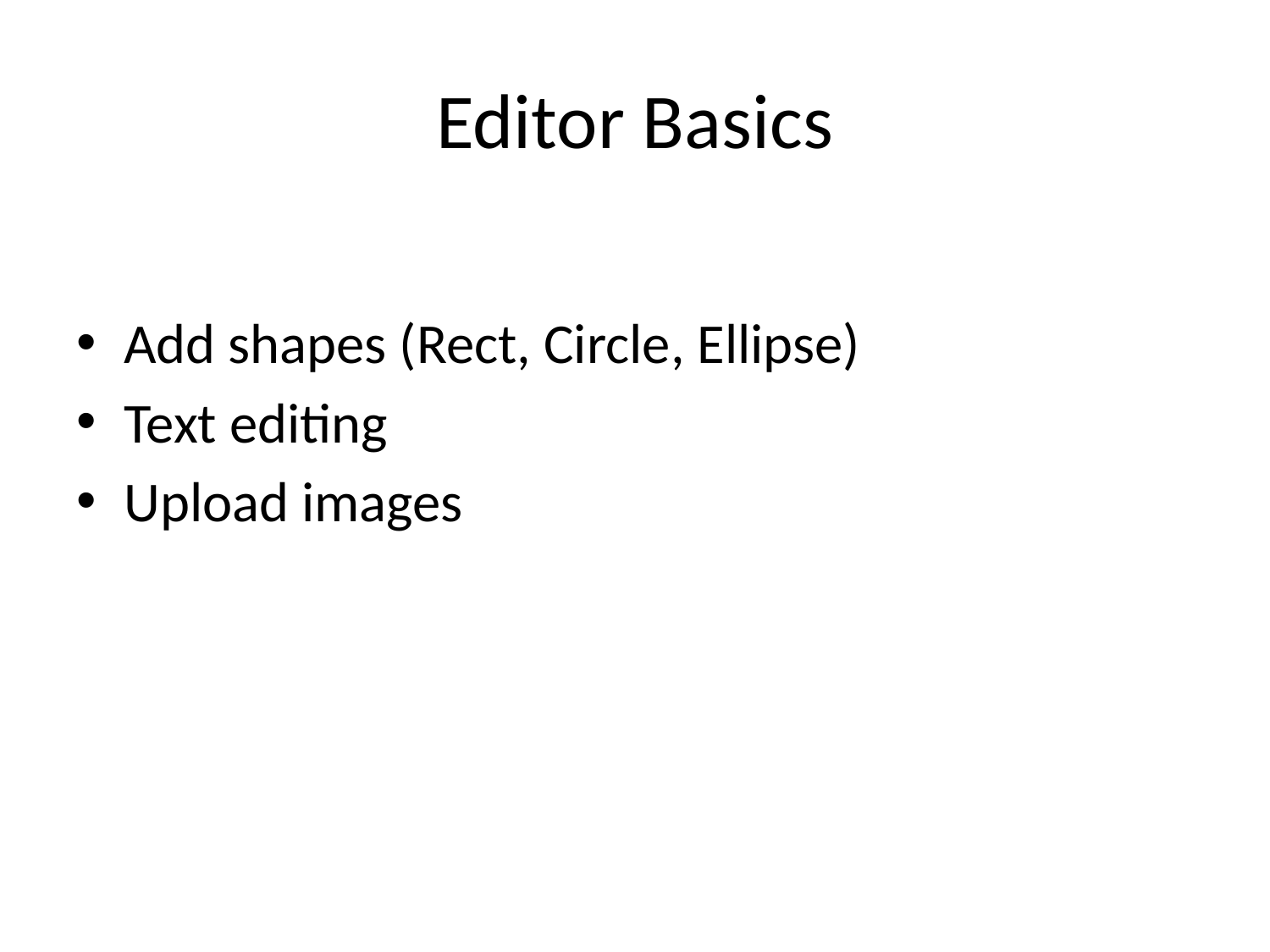

# Editor Basics

Add shapes (Rect, Circle, Ellipse)
Text editing
Upload images